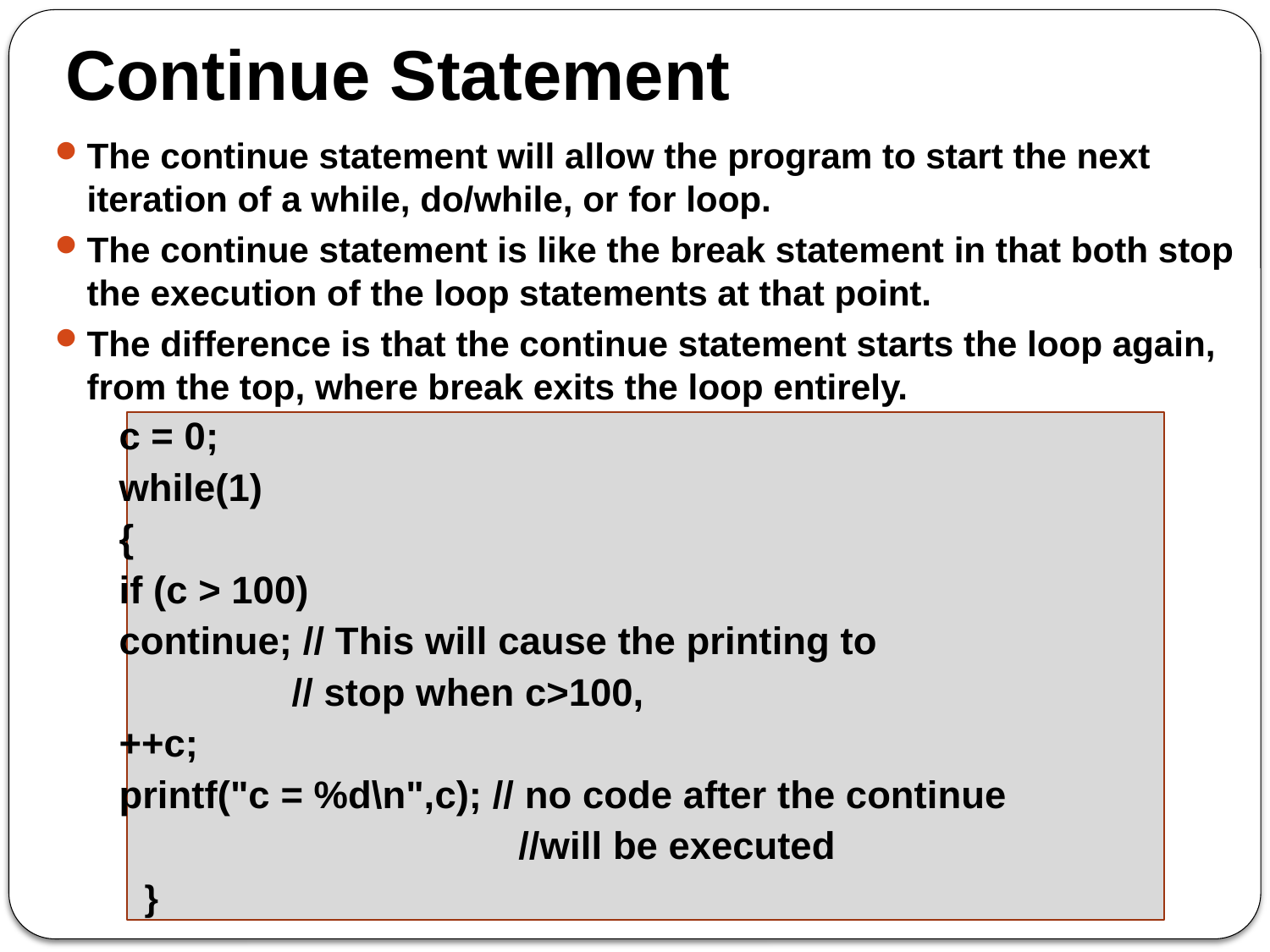

# Continue Statement
The continue statement will allow the program to start the next iteration of a while, do/while, or for loop.
The continue statement is like the break statement in that both stop the execution of the loop statements at that point.
The difference is that the continue statement starts the loop again, from the top, where break exits the loop entirely.
c = 0;
while(1)
{
if (c > 100)
continue; // This will cause the printing to
                // stop when c>100,
++c;
printf("c = %d\n",c); // no code after the continue
                                     //will be executed
         }